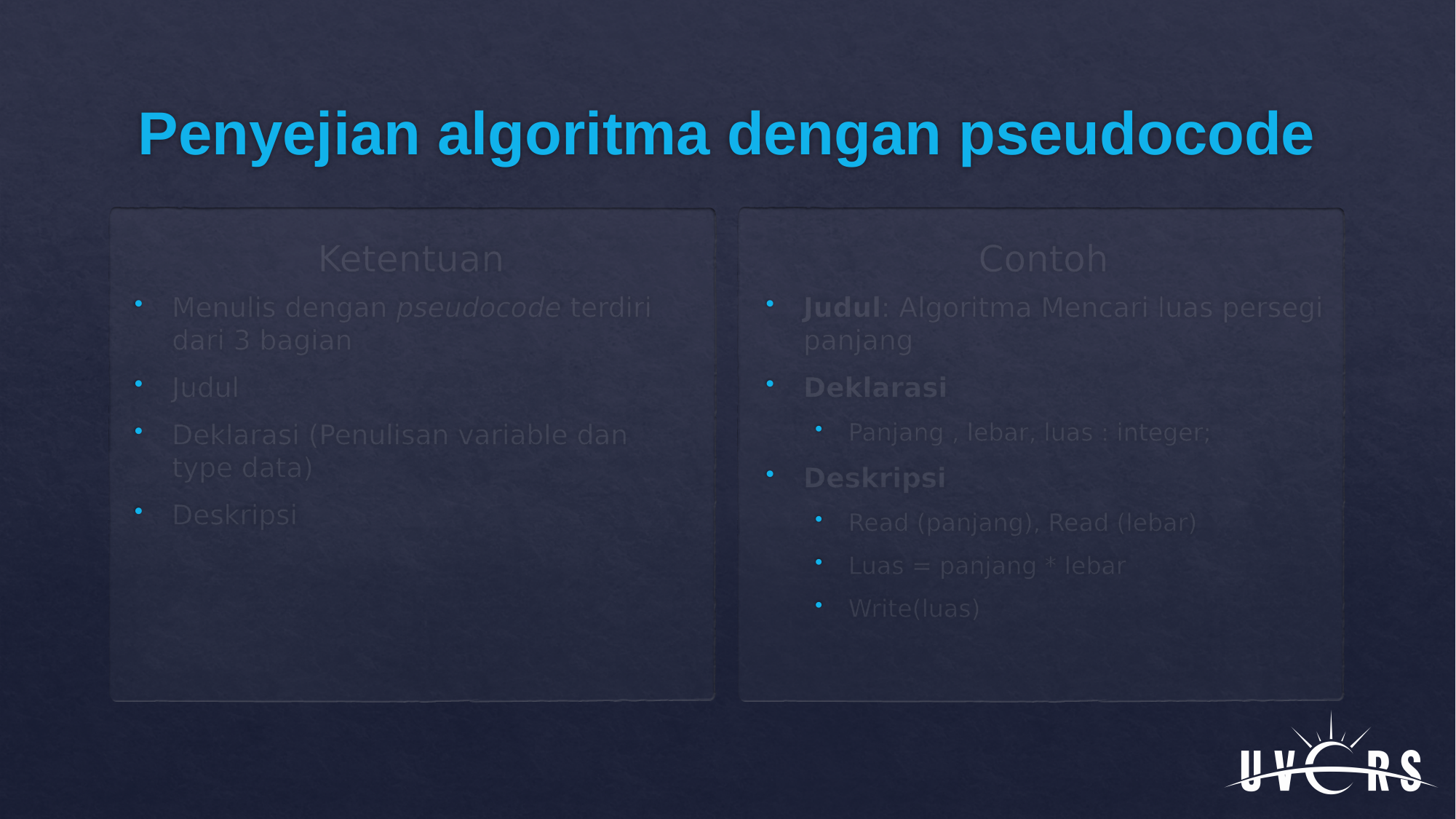

# Penyejian algoritma dengan pseudocode
Ketentuan
Contoh
Menulis dengan pseudocode terdiri dari 3 bagian
Judul
Deklarasi (Penulisan variable dan type data)
Deskripsi
Judul: Algoritma Mencari luas persegi panjang
Deklarasi
Panjang , lebar, luas : integer;
Deskripsi
Read (panjang), Read (lebar)
Luas = panjang * lebar
Write(luas)